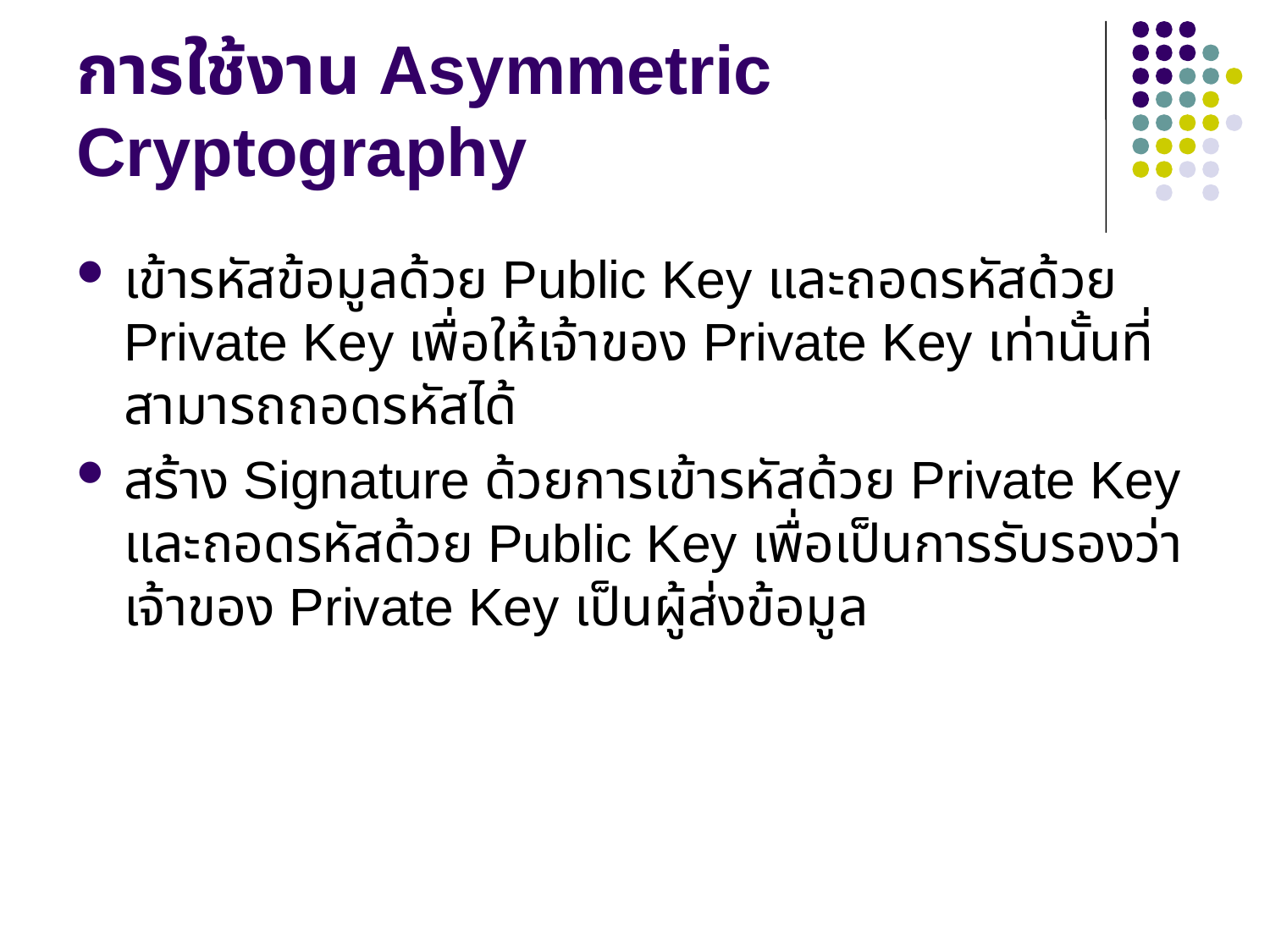

# การใช้งาน Asymmetric Cryptography
เข้ารหัสข้อมูลด้วย Public Key และถอดรหัสด้วย Private Key เพื่อให้เจ้าของ Private Key เท่านั้นที่สามารถถอดรหัสได้
สร้าง Signature ด้วยการเข้ารหัสด้วย Private Key และถอดรหัสด้วย Public Key เพื่อเป็นการรับรองว่าเจ้าของ Private Key เป็นผู้ส่งข้อมูล